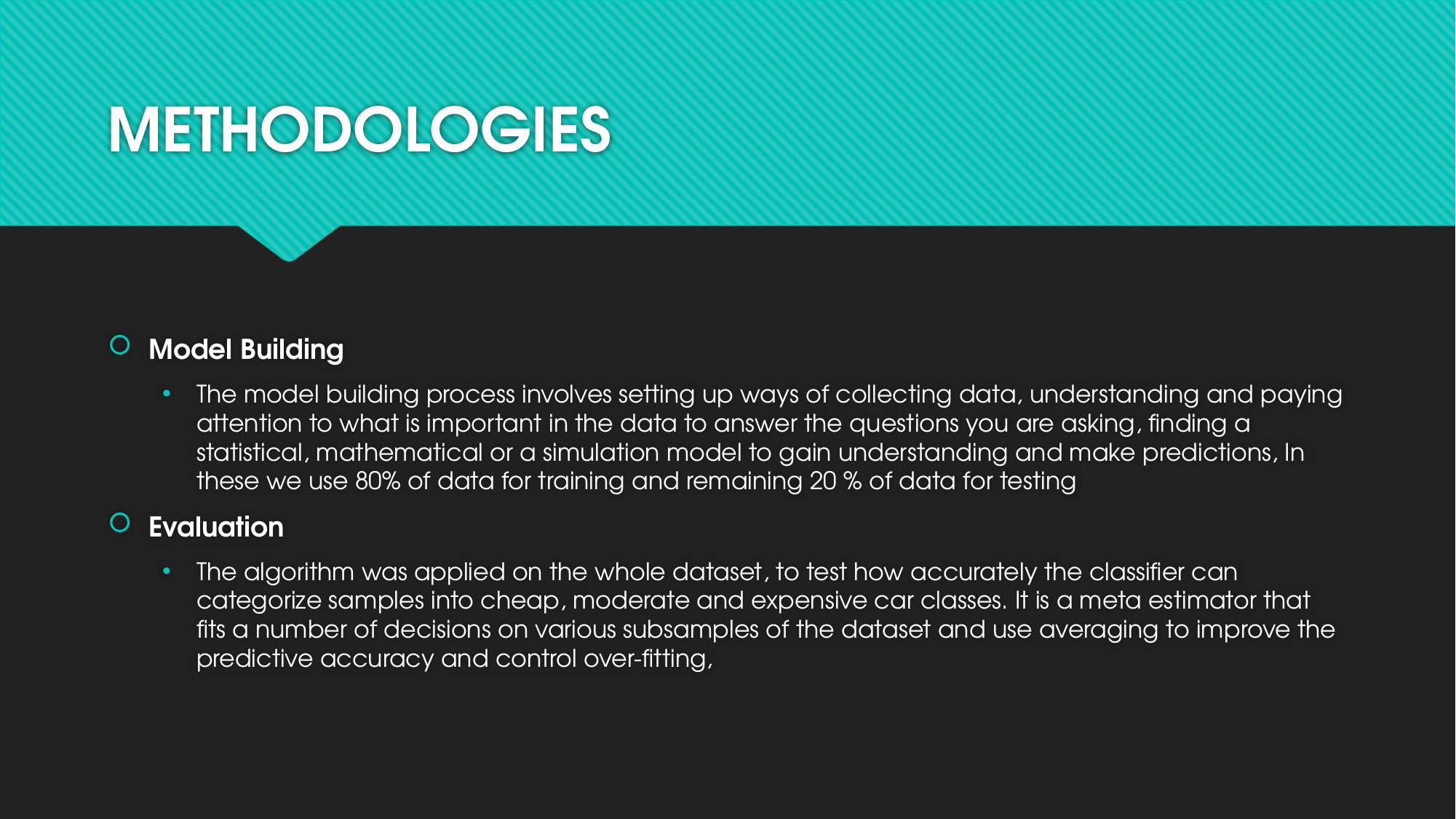

# METHODOLOGIES
Model Building
The model building process involves setting up ways of collecting data, understanding and paying attention to what is important in the data to answer the questions you are asking, finding a statistical, mathematical or a simulation model to gain understanding and make predictions, In these we use 80% of data for training and remaining 20 % of data for testing
Evaluation
The algorithm was applied on the whole dataset, to test how accurately the classifier can categorize samples into cheap, moderate and expensive car classes. It is a meta estimator that fits a number of decisions on various subsamples of the dataset and use averaging to improve the predictive accuracy and control over-fitting,